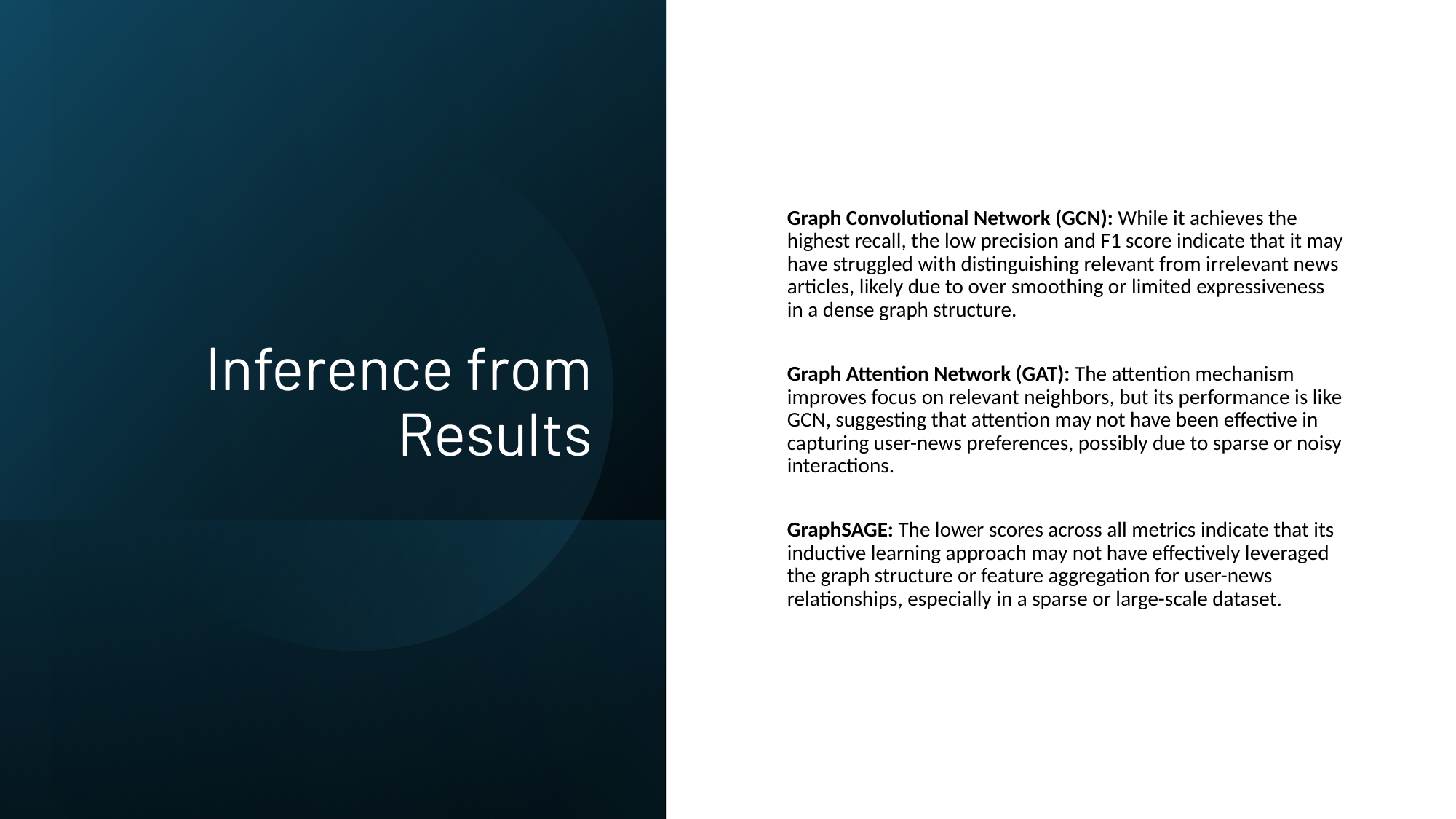

# Inference from Results

Graph Convolutional Network (GCN): While it achieves the highest recall, the low precision and F1 score indicate that it may have struggled with distinguishing relevant from irrelevant news articles, likely due to over smoothing or limited expressiveness in a dense graph structure.

Graph Attention Network (GAT): The attention mechanism improves focus on relevant neighbors, but its performance is like GCN, suggesting that attention may not have been effective in capturing user-news preferences, possibly due to sparse or noisy interactions.

GraphSAGE: The lower scores across all metrics indicate that its inductive learning approach may not have effectively leveraged the graph structure or feature aggregation for user-news relationships, especially in a sparse or large-scale dataset.